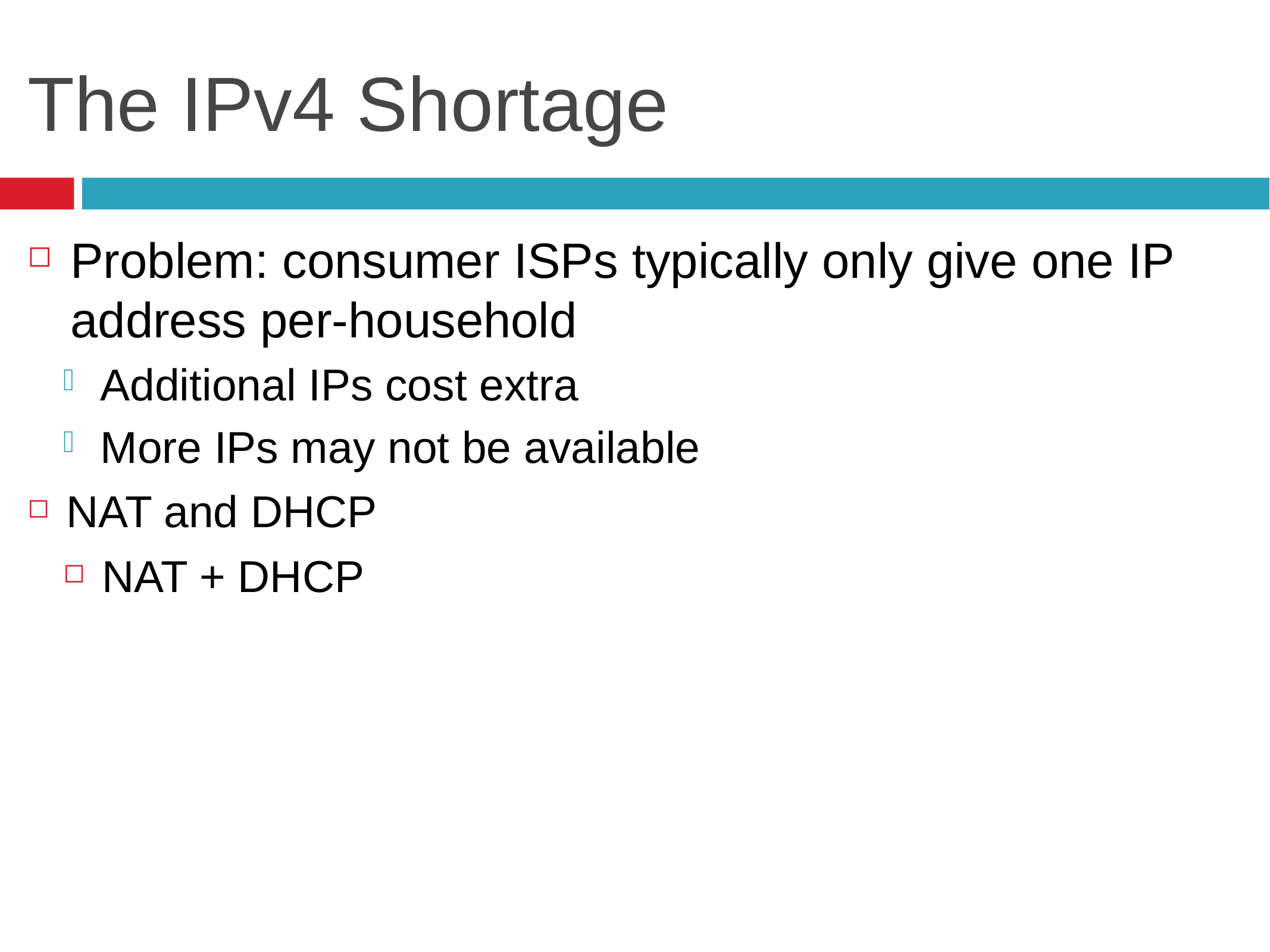

# The IPv4 Shortage
3
Problem: consumer ISPs typically only give one IP address per-household
Additional IPs cost extra
More IPs may not be available
NAT and DHCP
NAT + DHCP